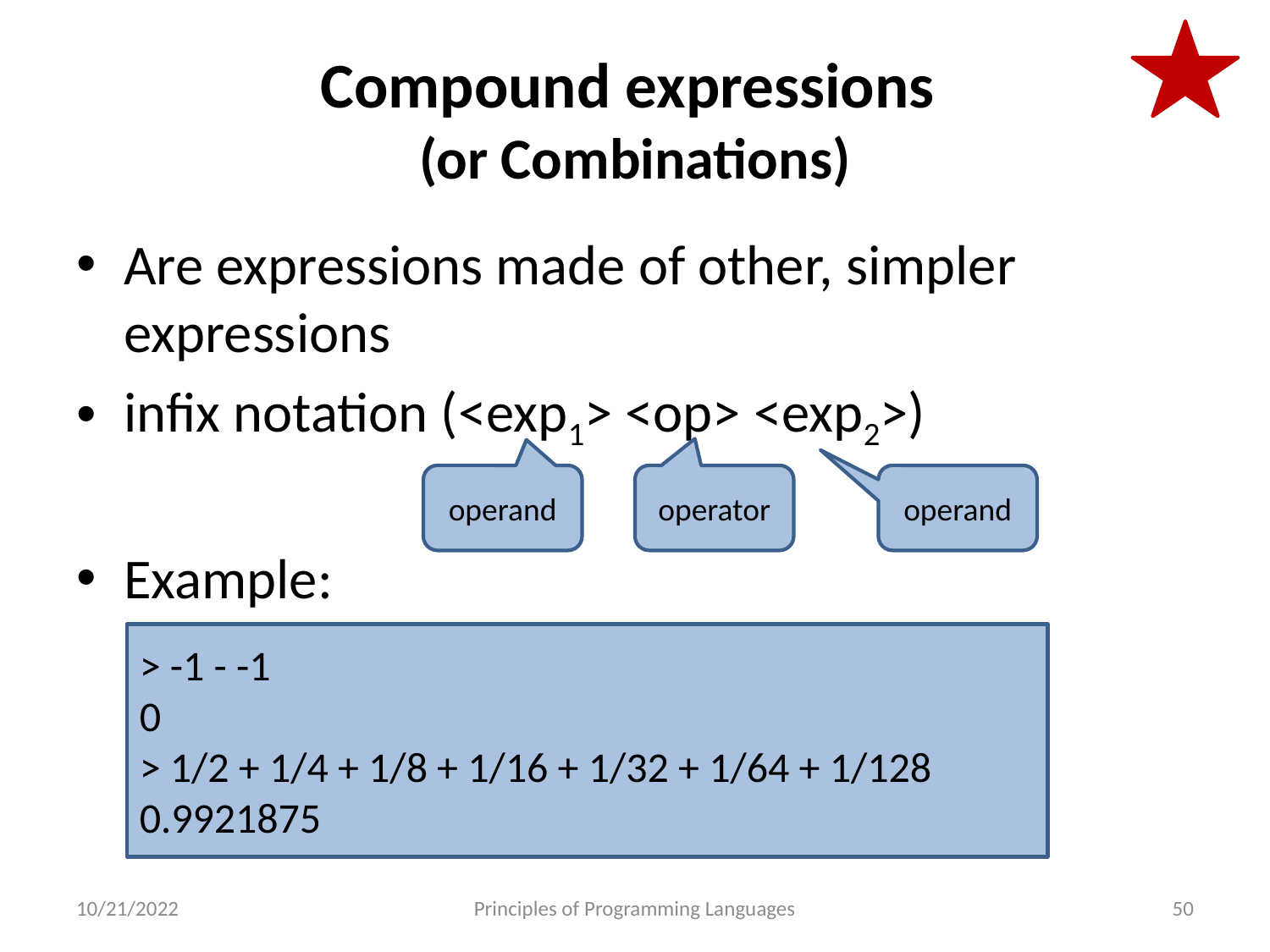

# Compound expressions (or Combinations)
Are expressions made of other, simpler expressions
infix notation (<exp1> <op> <exp2>)

Example:

operand
operator
operand
> -1 - -1
0
> 1/2 + 1/4 + 1/8 + 1/16 + 1/32 + 1/64 + 1/128
0.9921875
10/21/2022
Principles of Programming Languages
50